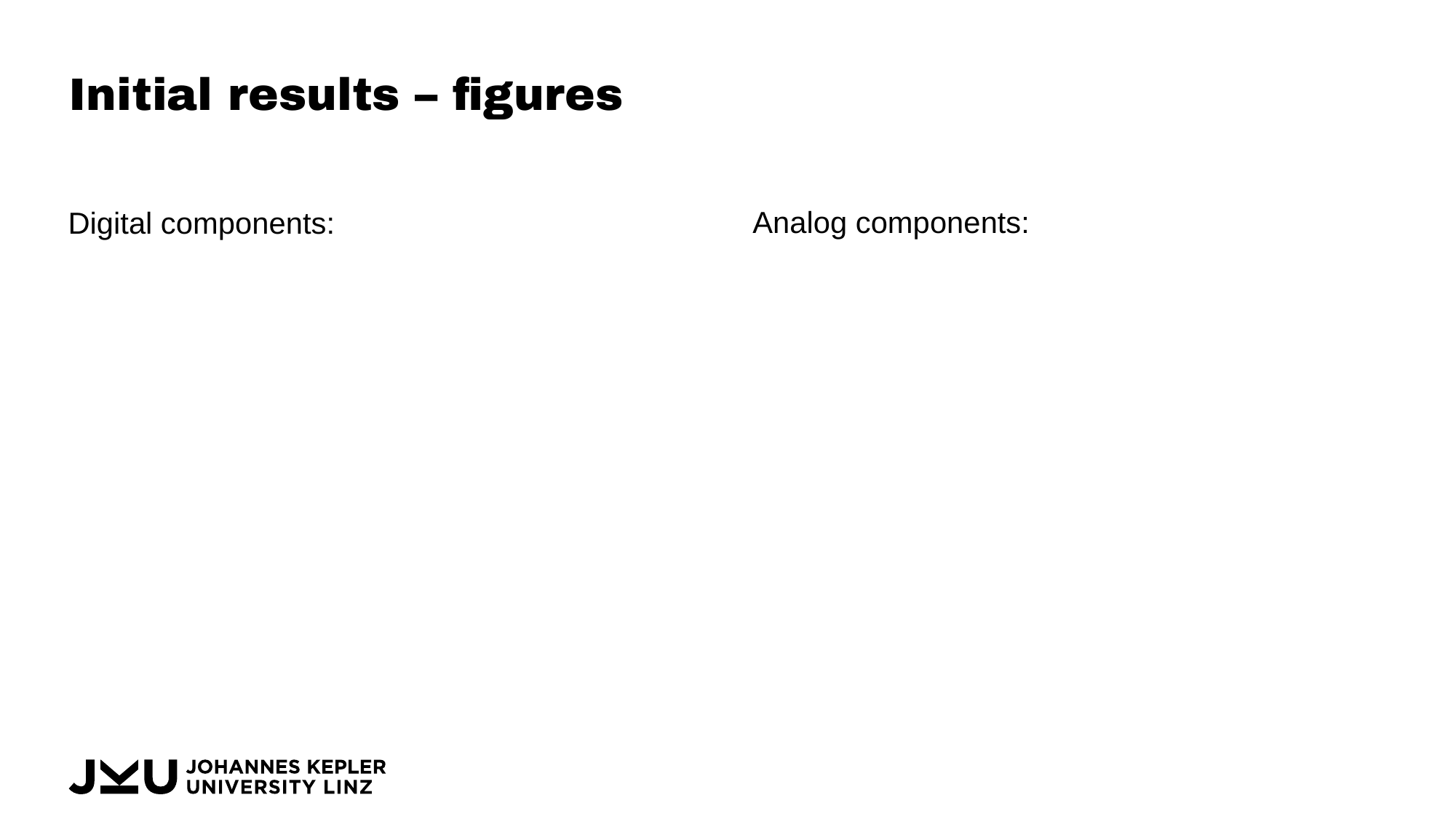

# Initial results – figures
Analog components:

Digital components: